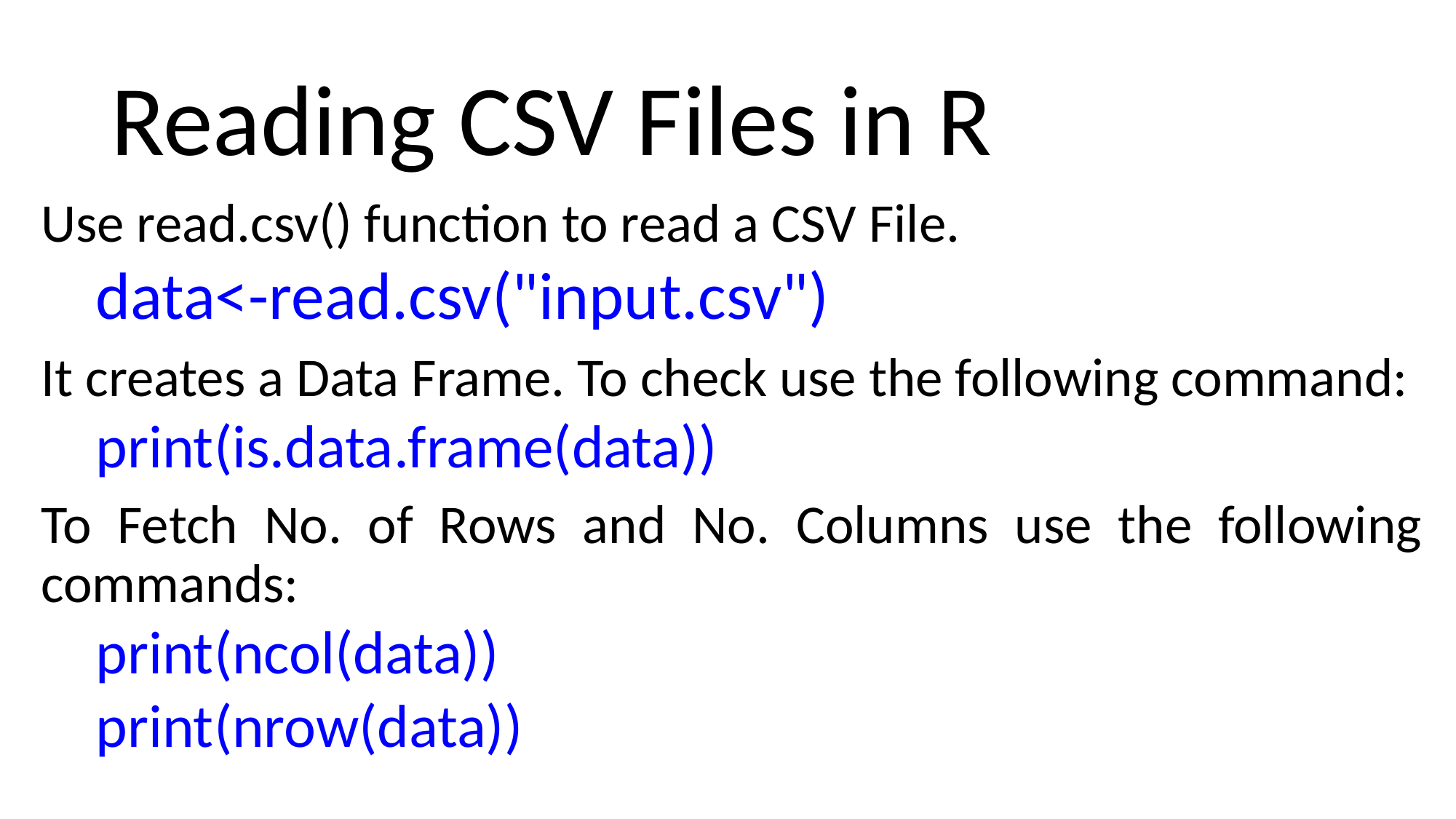

# Reading CSV Files in R
Use read.csv() function to read a CSV File.
data<-read.csv("input.csv")
It creates a Data Frame. To check use the following command:
print(is.data.frame(data))
To Fetch No. of Rows and No. Columns use the following commands:
print(ncol(data))
print(nrow(data))